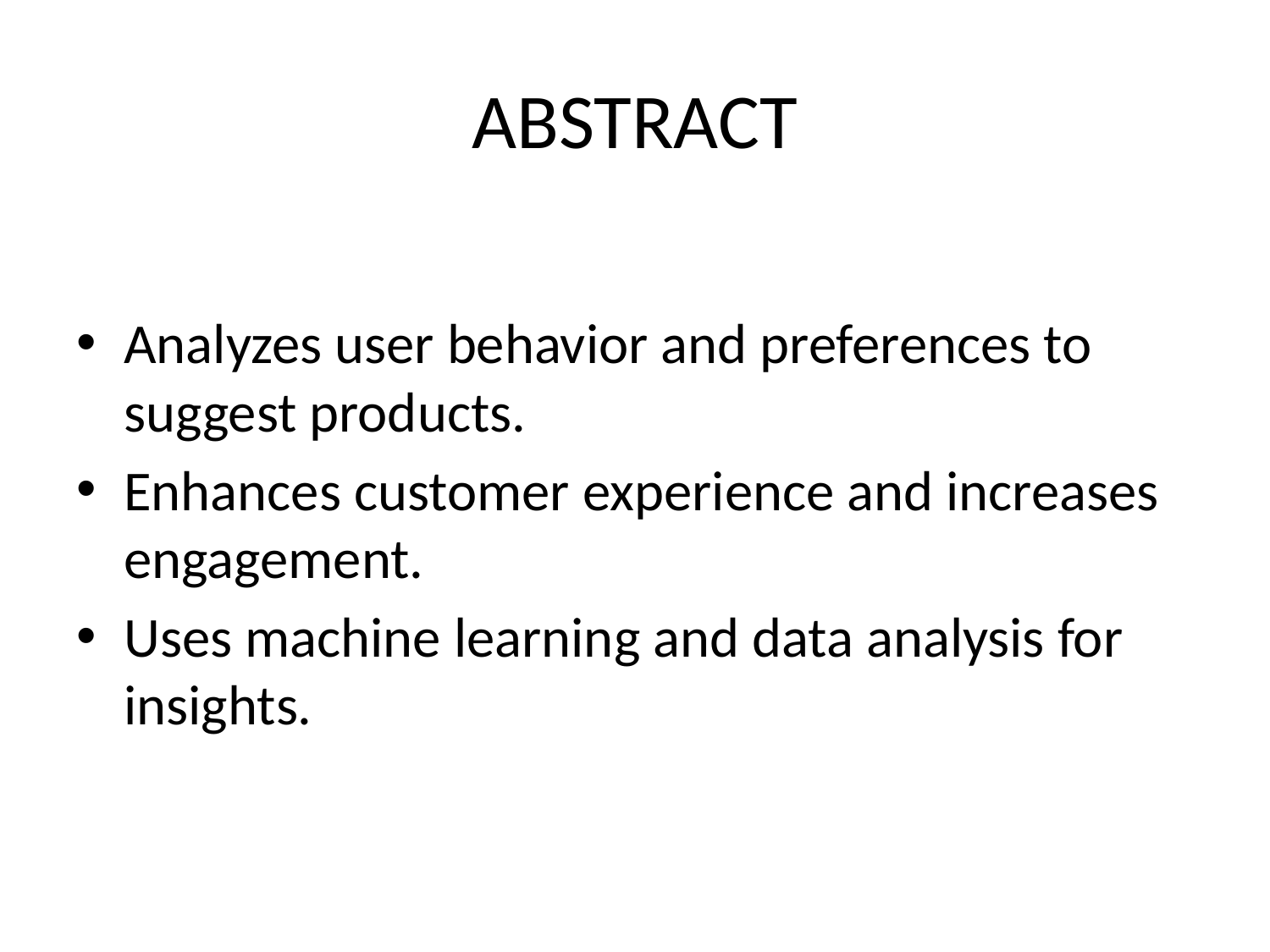

# ABSTRACT

Analyzes user behavior and preferences to suggest products.
Enhances customer experience and increases engagement.
Uses machine learning and data analysis for insights.